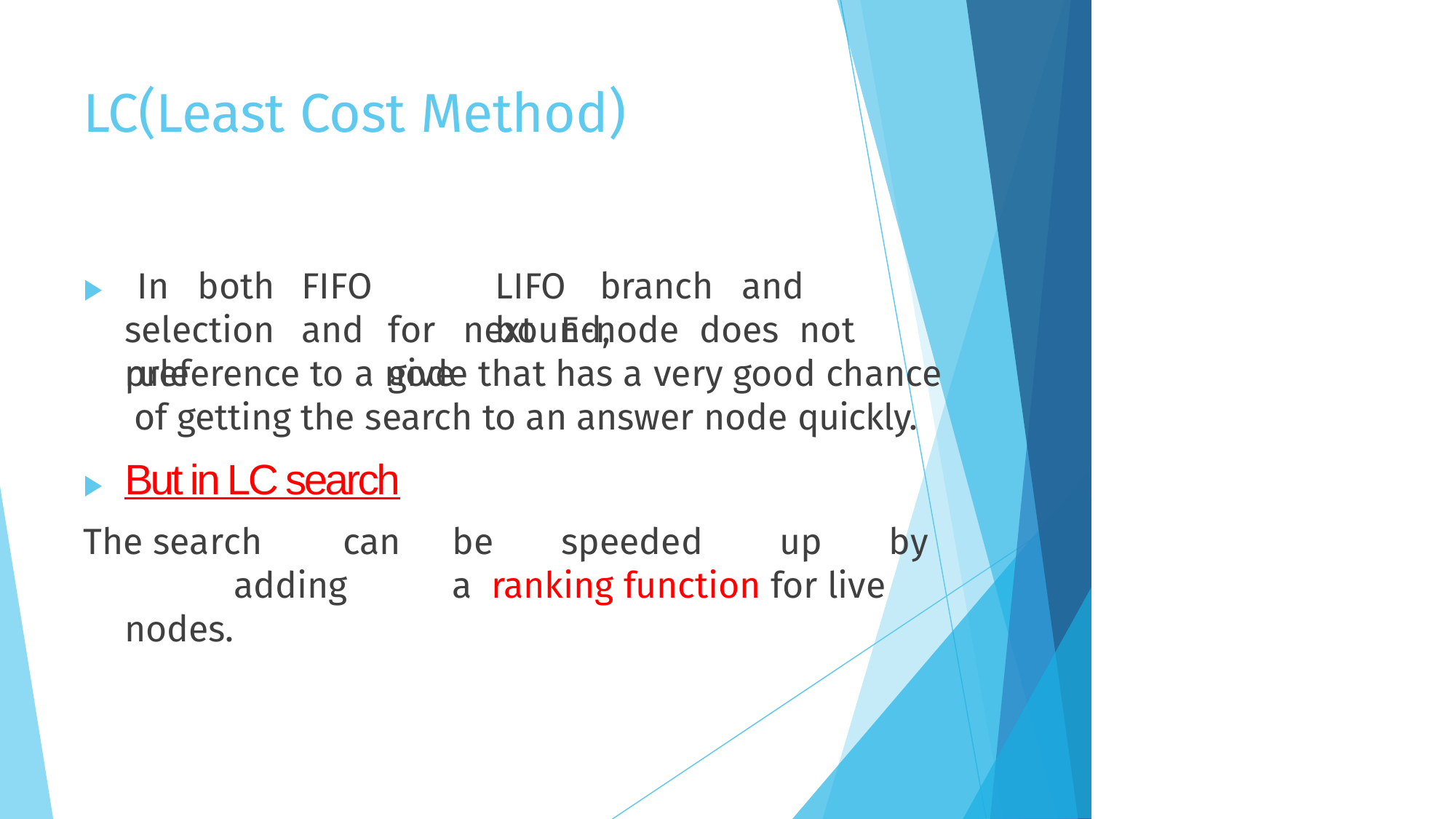

# LC(Least Cost Method)
▶	In	both
selection	rule
FIFO	and
LIFO	branch	and	bound,
for	next	E-node	does	not	give
preference to a node that has a very good chance  of getting the search to an answer node quickly.
▶	But in LC search
The search	can	be	speeded	up	by	adding	a  ranking function for live nodes.